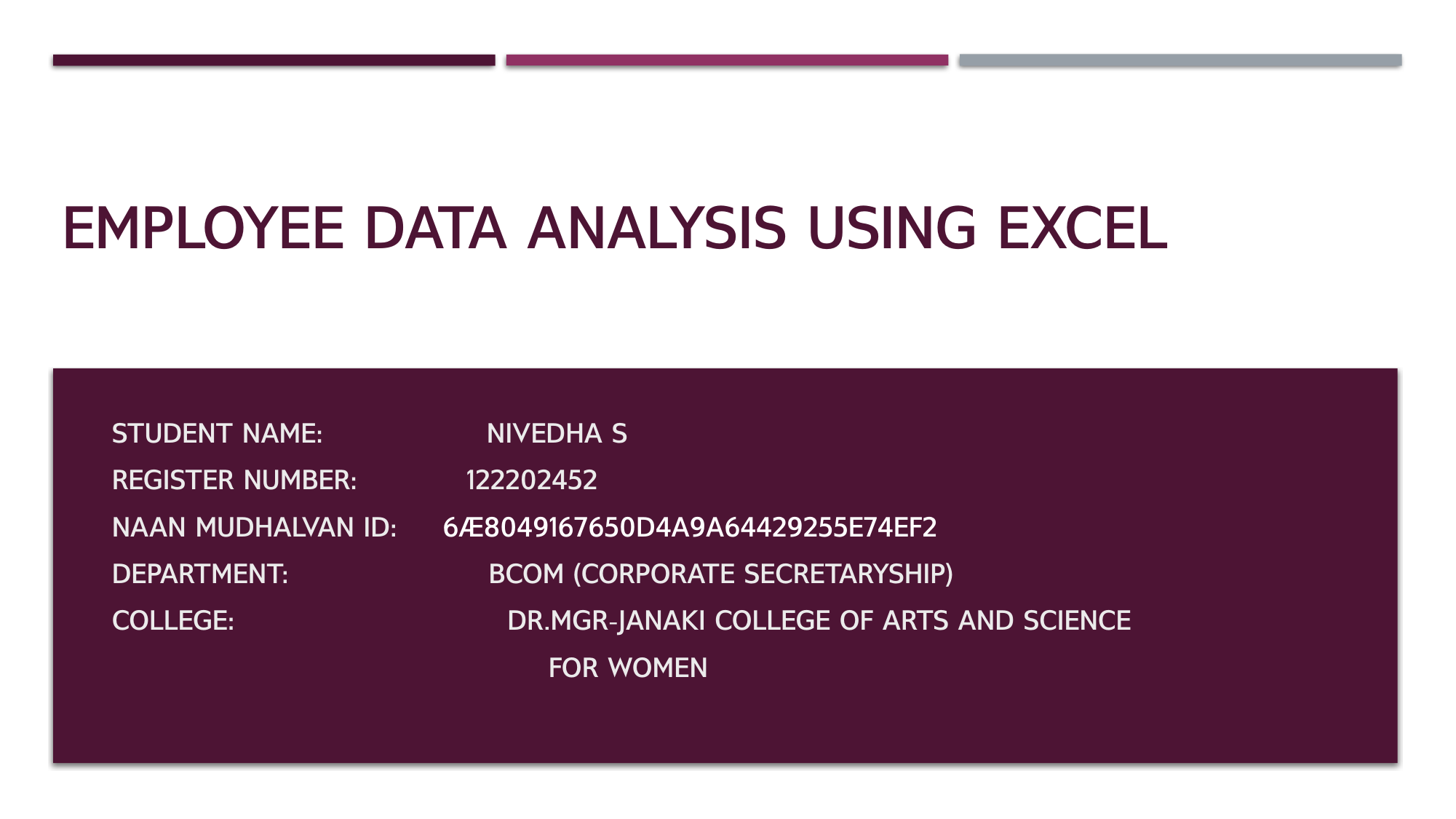

# Employee Data analysis using Excel
Student Name:                  Nivedha S
Register number:            122202452
Naan mudhalvan ID:     6AE8049167650D4A9A64429255E74EF2
Department:                      Bcom (Corporate SECRETARYSHIP)
College:                              Dr.MGR-Janaki college of arts and science
                                                for women